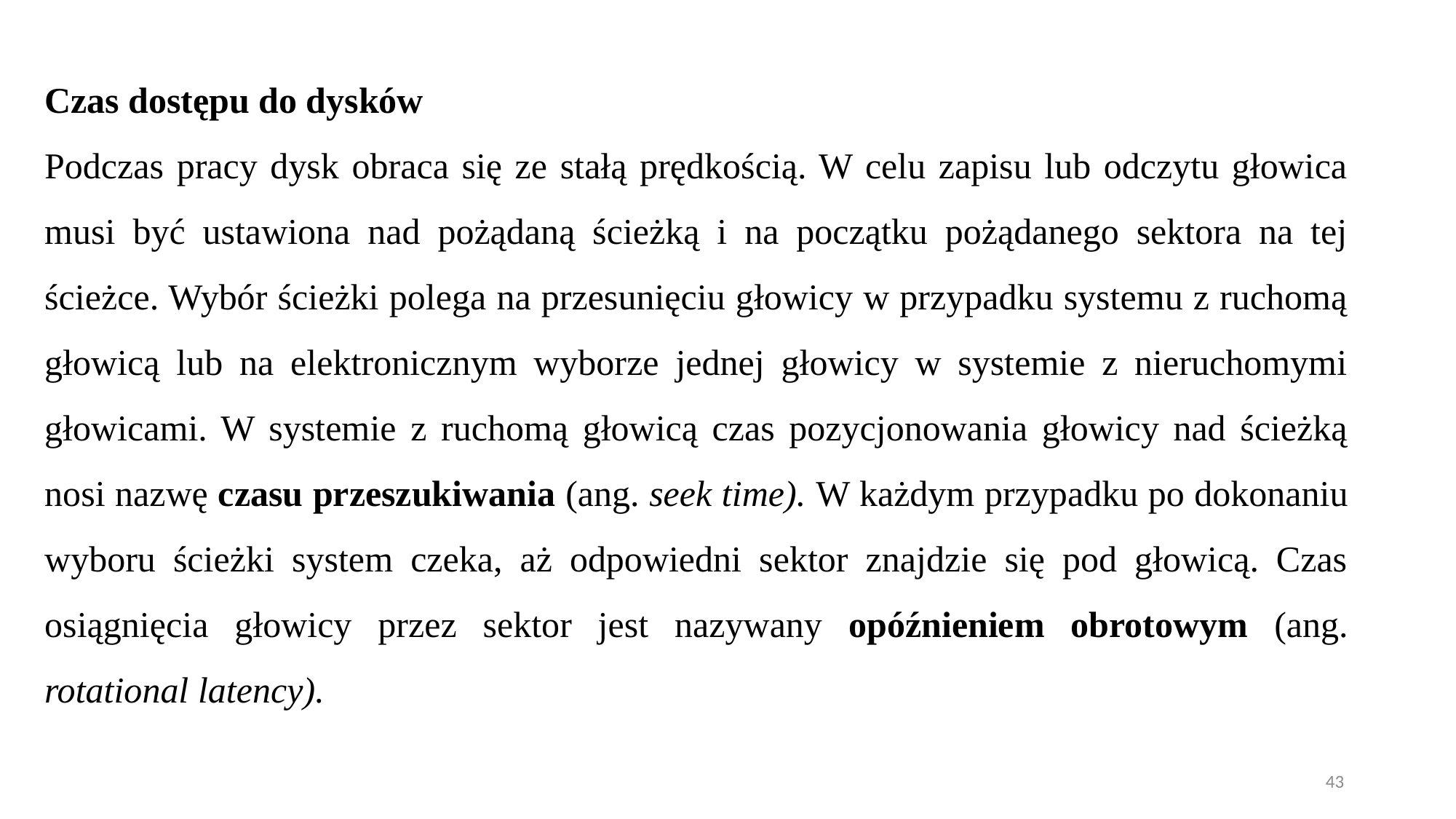

Czas dostępu do dysków
Podczas pracy dysk obraca się ze stałą prędkością. W celu zapisu lub odczytu głowica musi być ustawiona nad pożądaną ścieżką i na początku pożądanego sektora na tej ścieżce. Wybór ścieżki polega na przesunięciu głowicy w przypadku systemu z ruchomą głowicą lub na elektronicznym wyborze jednej głowicy w systemie z nieruchomymi głowicami. W systemie z ruchomą głowicą czas pozycjonowania głowicy nad ścieżką nosi nazwę czasu przeszukiwania (ang. seek time). W każdym przypadku po dokonaniu wyboru ścieżki system czeka, aż odpowiedni sektor znajdzie się pod głowicą. Czas osiągnięcia głowicy przez sektor jest nazywany opóźnieniem obrotowym (ang. rotational latency).
43